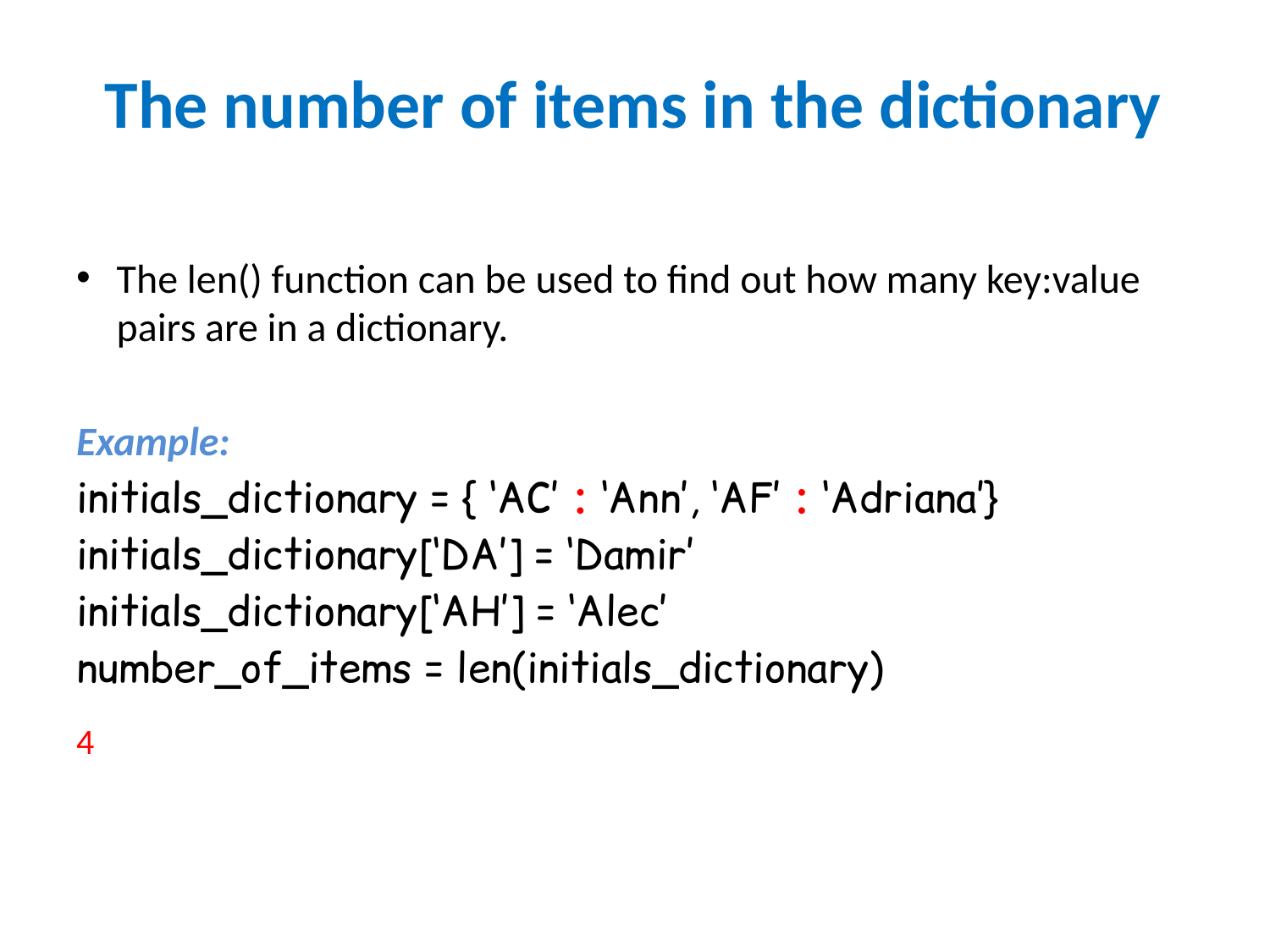

# The number of items in the dictionary
The len() function can be used to find out how many key:value pairs are in a dictionary.

Example:
initials_dictionary = { ‘AC’ : ‘Ann’, ‘AF’ : ‘Adriana’}
initials_dictionary[‘DA’] = ‘Damir’
initials_dictionary[‘AH’] = ‘Alec’
number_of_items = len(initials_dictionary)

4